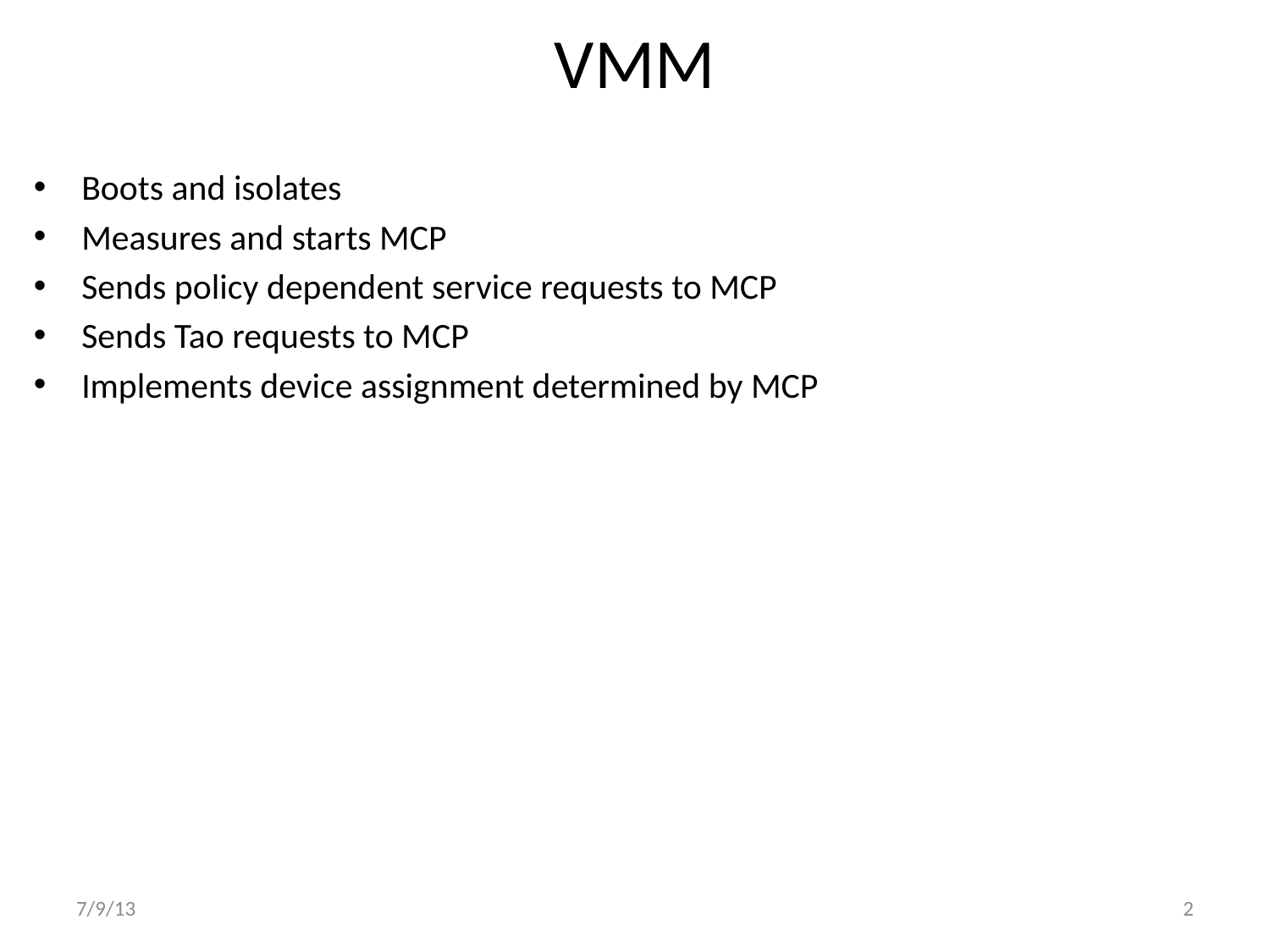

# VMM
Boots and isolates
Measures and starts MCP
Sends policy dependent service requests to MCP
Sends Tao requests to MCP
Implements device assignment determined by MCP
7/9/13
2